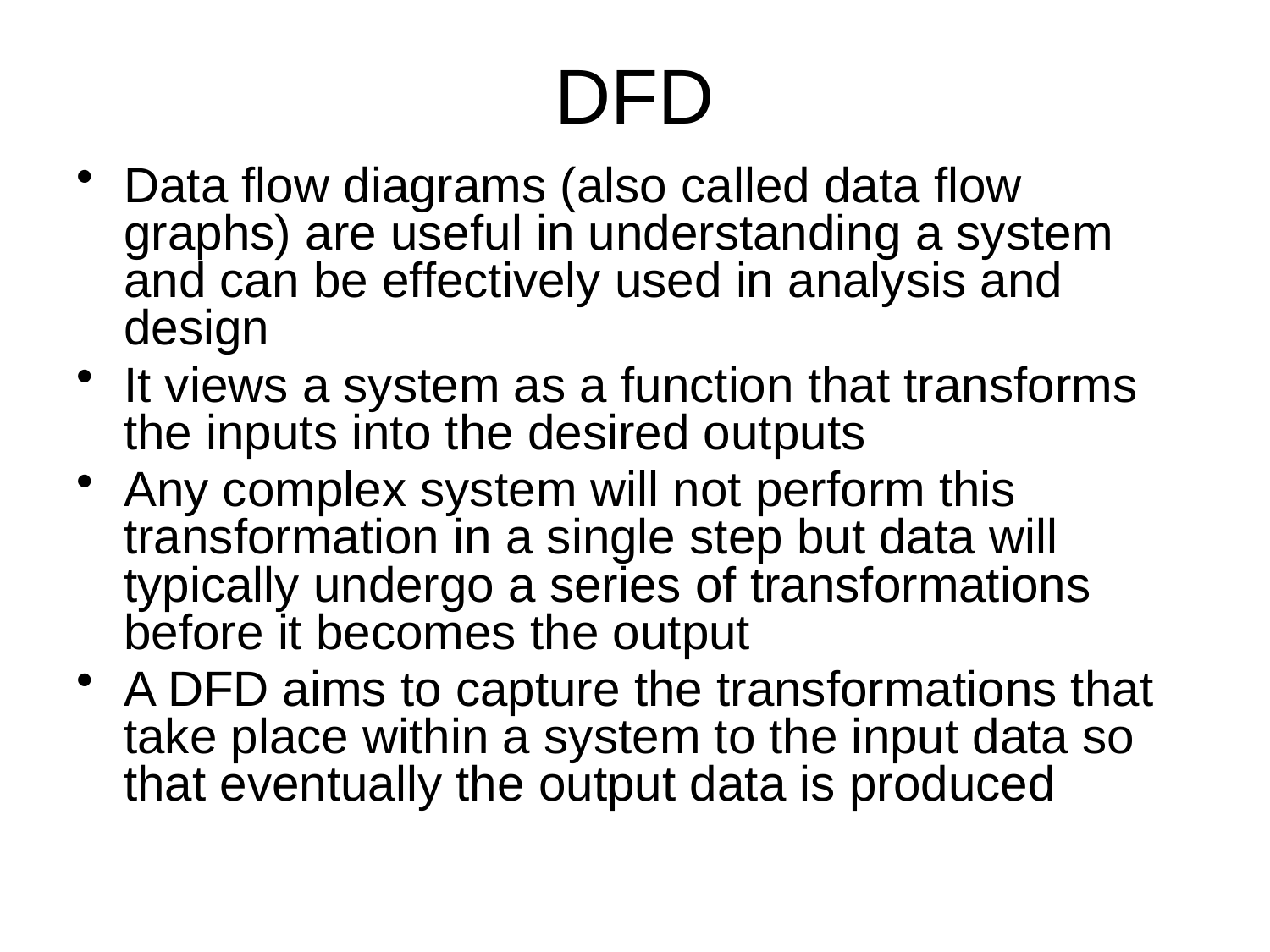

# DFD
Data flow diagrams (also called data flow graphs) are useful in understanding a system and can be effectively used in analysis and design
It views a system as a function that transforms the inputs into the desired outputs
Any complex system will not perform this transformation in a single step but data will typically undergo a series of transformations before it becomes the output
A DFD aims to capture the transformations that take place within a system to the input data so that eventually the output data is produced